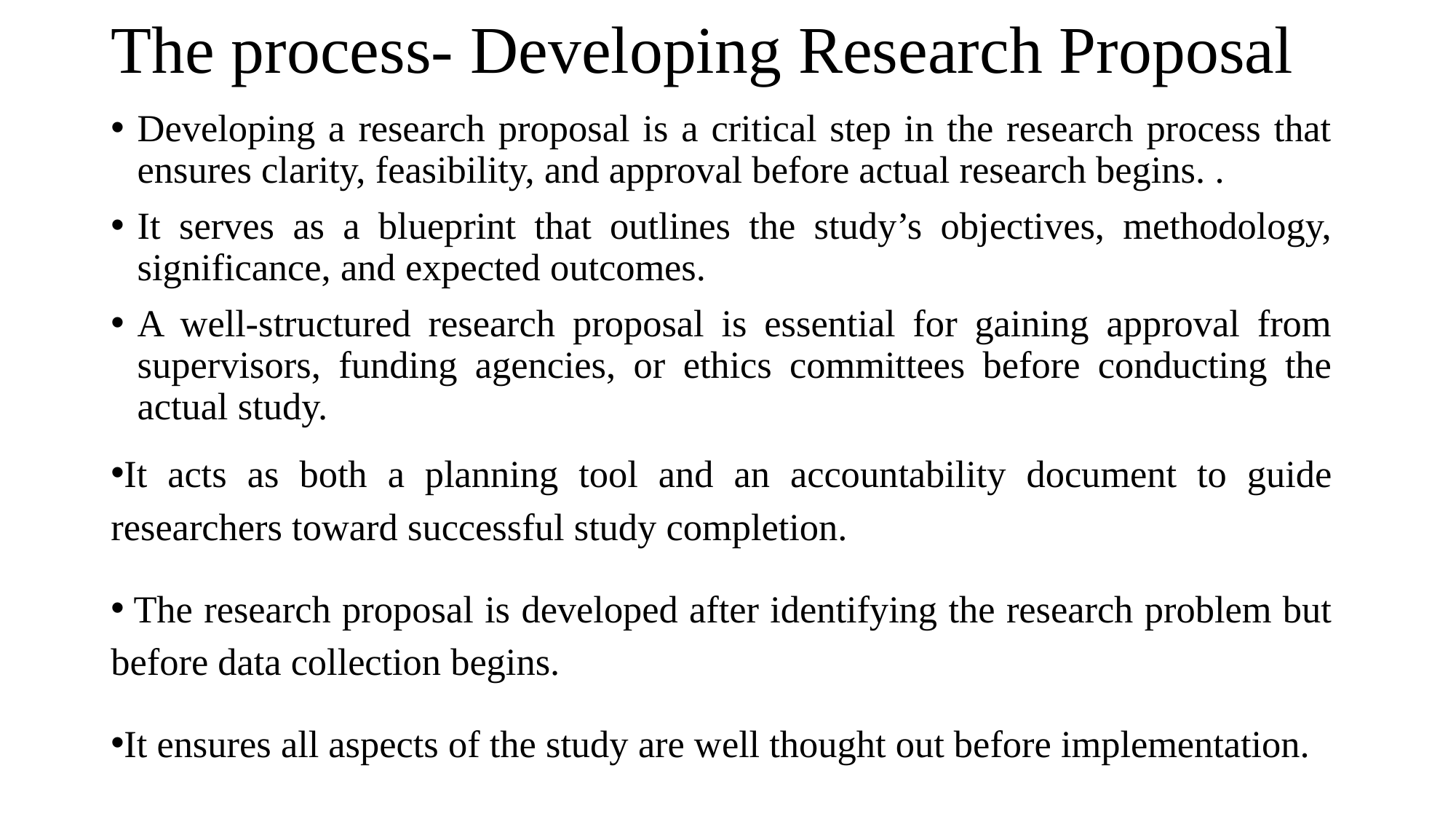

# The process- Developing Research Proposal
Developing a research proposal is a critical step in the research process that ensures clarity, feasibility, and approval before actual research begins. .
It serves as a blueprint that outlines the study’s objectives, methodology, significance, and expected outcomes.
A well-structured research proposal is essential for gaining approval from supervisors, funding agencies, or ethics committees before conducting the actual study.
It acts as both a planning tool and an accountability document to guide researchers toward successful study completion.
 The research proposal is developed after identifying the research problem but before data collection begins.
It ensures all aspects of the study are well thought out before implementation.